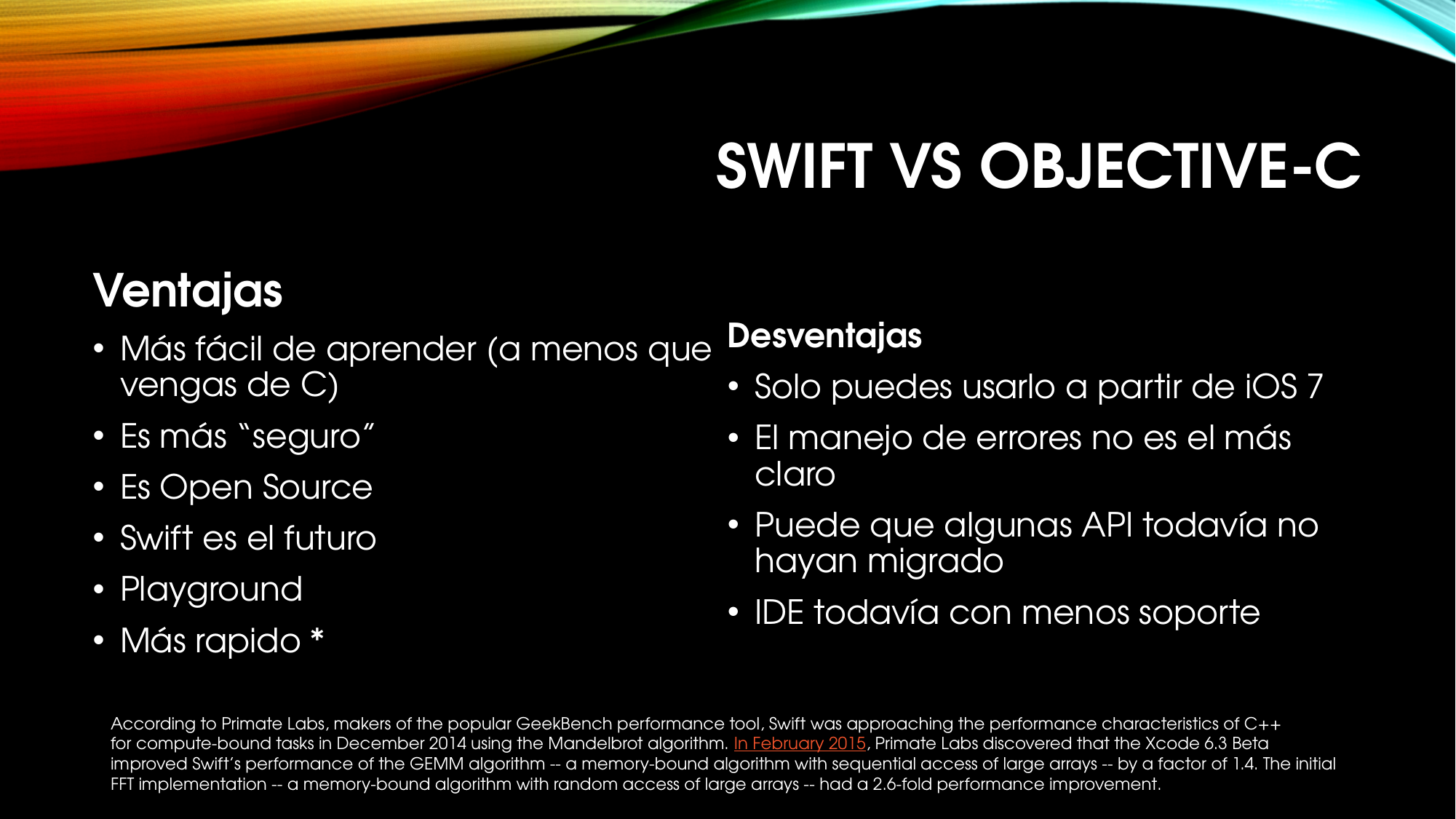

# Swift vs Objective-C
Ventajas
Más fácil de aprender (a menos que vengas de C)
Es más “seguro”
Es Open Source
Swift es el futuro
Playground
Más rapido *

Desventajas
Solo puedes usarlo a partir de iOS 7
El manejo de errores no es el más claro
Puede que algunas API todavía no hayan migrado
IDE todavía con menos soporte
According to Primate Labs, makers of the popular GeekBench performance tool, Swift was approaching the performance characteristics of C++ for compute-bound tasks in December 2014 using the Mandelbrot algorithm. In February 2015, Primate Labs discovered that the Xcode 6.3 Beta improved Swift’s performance of the GEMM algorithm -- a memory-bound algorithm with sequential access of large arrays -- by a factor of 1.4. The initial FFT implementation -- a memory-bound algorithm with random access of large arrays -- had a 2.6-fold performance improvement.